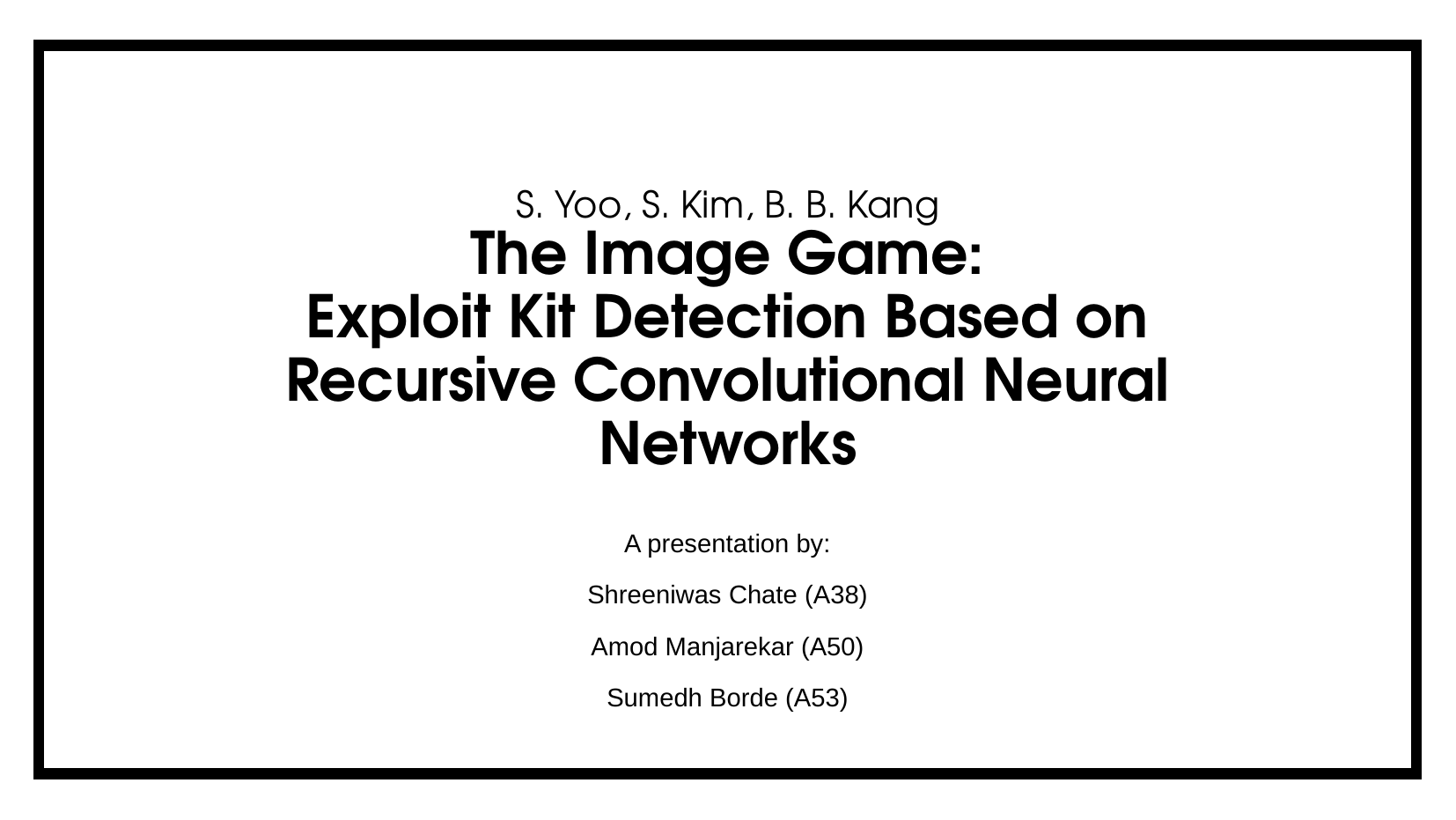

S. Yoo, S. Kim, B. B. Kang
# The Image Game: Exploit Kit Detection Based on Recursive Convolutional Neural Networks
A presentation by:
Shreeniwas Chate (A38)
Amod Manjarekar (A50)
Sumedh Borde (A53)